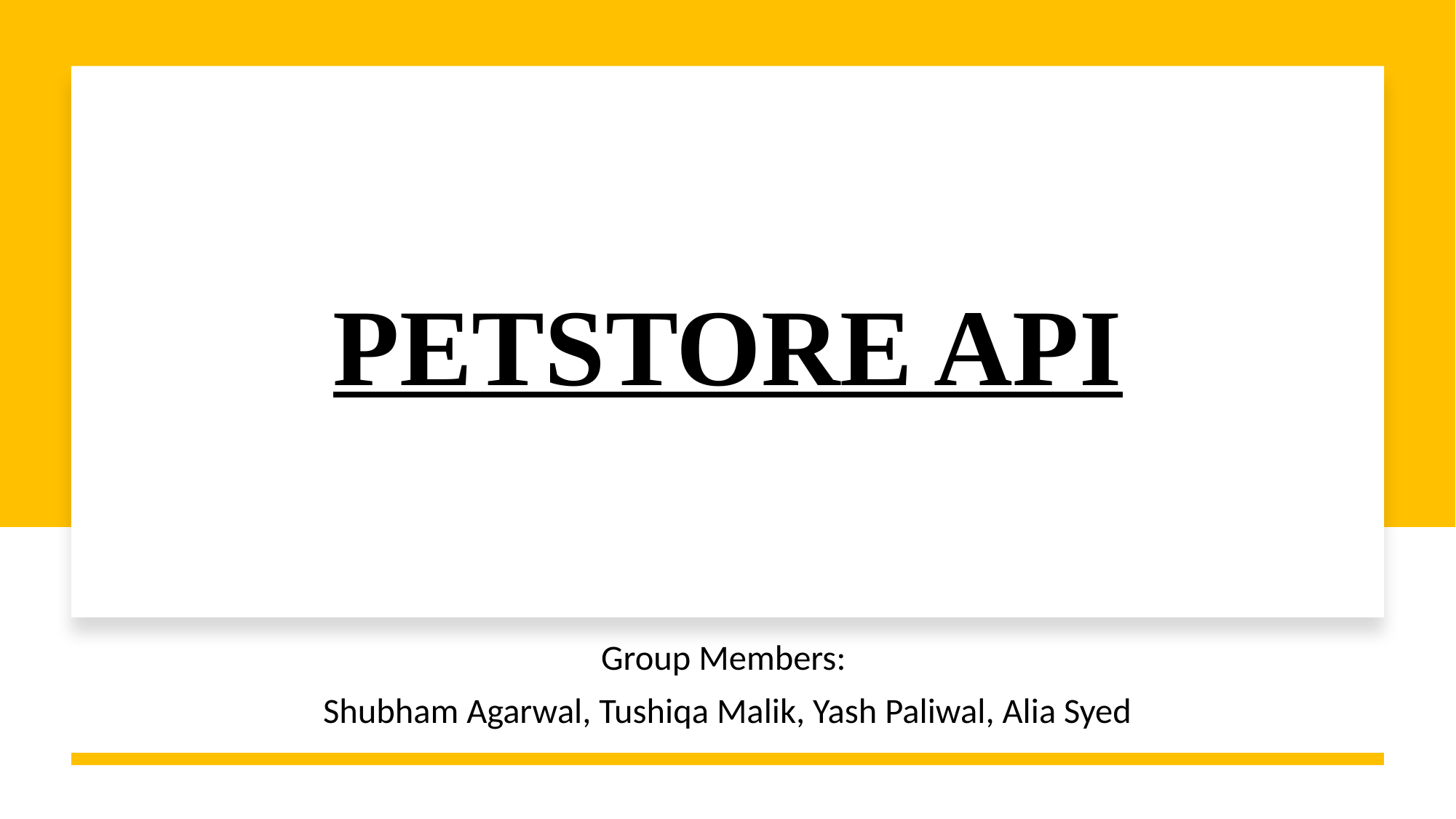

# PETSTORE API
Group Members:
Shubham Agarwal, Tushiqa Malik, Yash Paliwal, Alia Syed